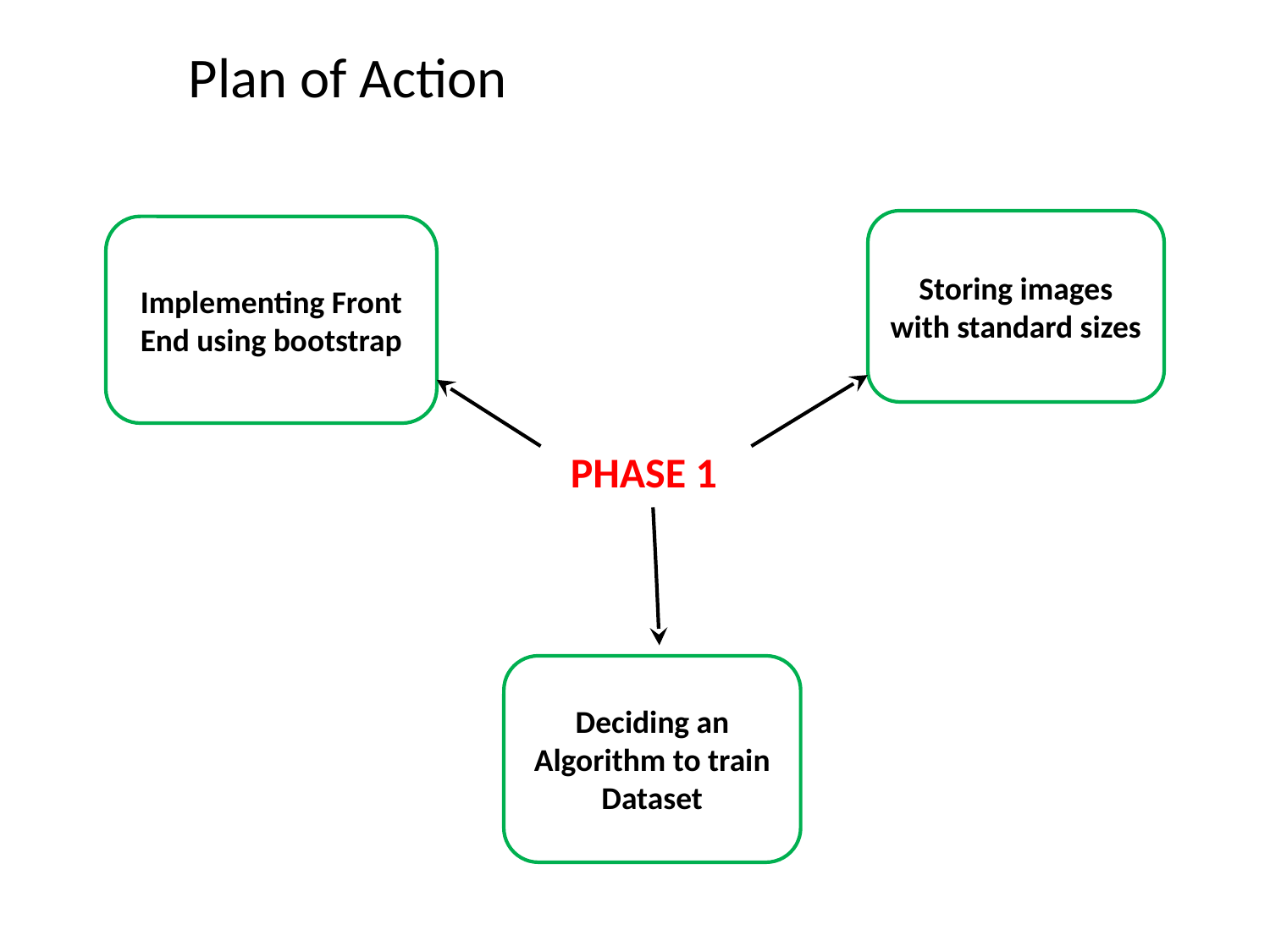

Plan of Action
Storing images with standard sizes
Implementing Front End using bootstrap

PHASE 1

Deciding an Algorithm to train Dataset